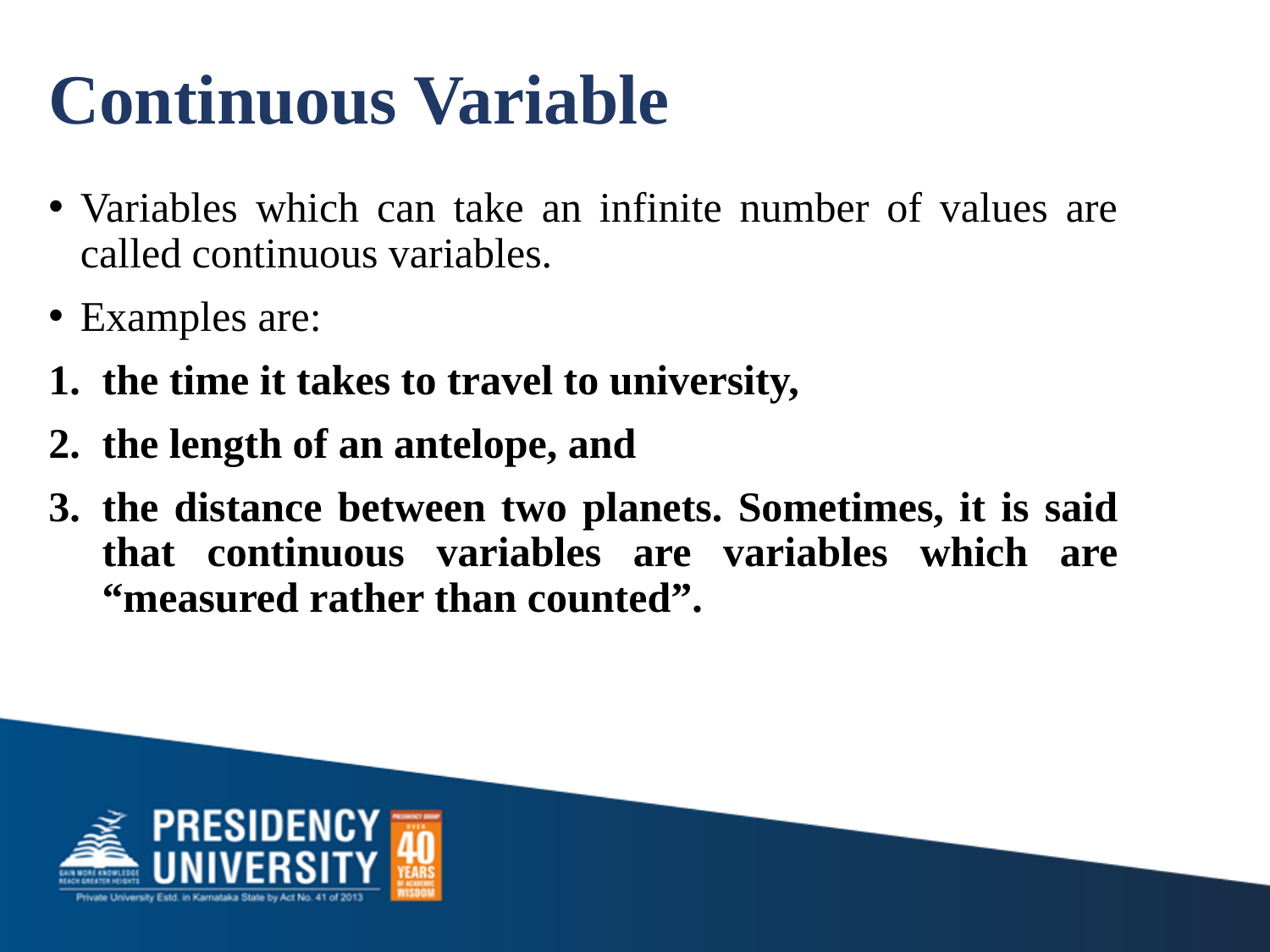

# Continuous Variable
Variables which can take an infinite number of values are called continuous variables.
Examples are:
the time it takes to travel to university,
the length of an antelope, and
the distance between two planets. Sometimes, it is said that continuous variables are variables which are “measured rather than counted”.